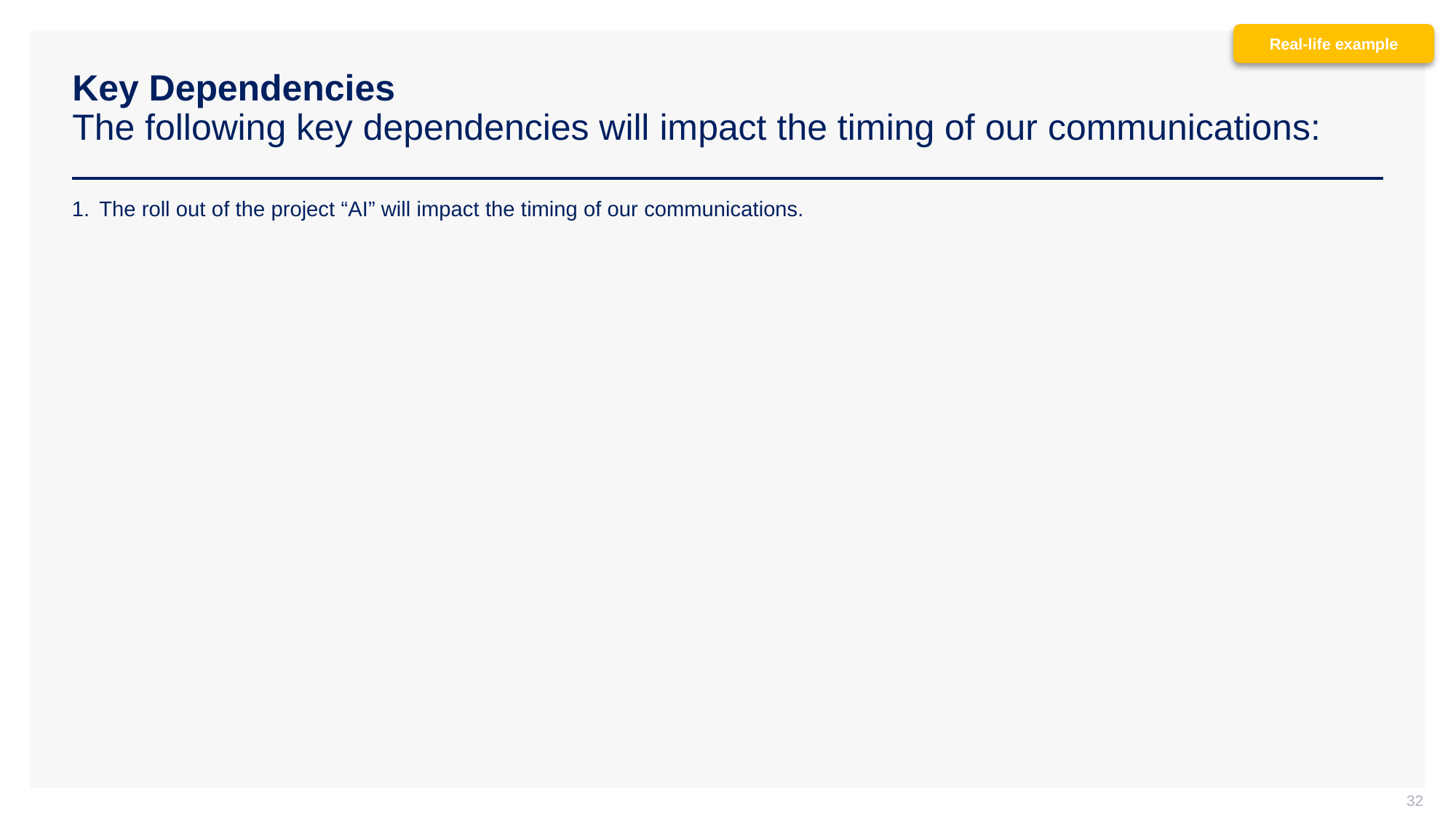

Real-life example
# Key Dependencies The following key dependencies will impact the timing of our communications:
The roll out of the project “AI” will impact the timing of our communications.
32